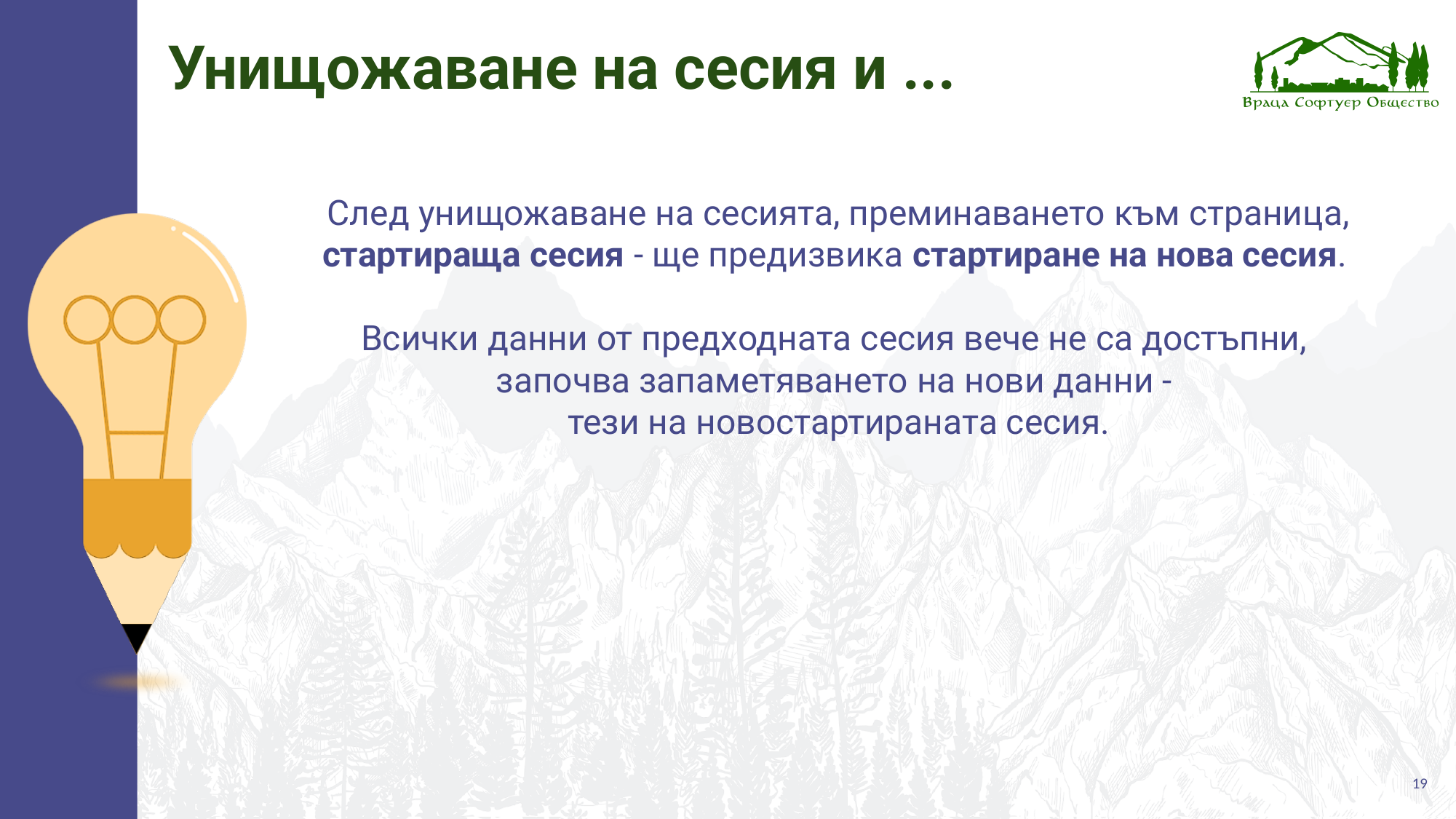

# Унищожаване на сесия и ...

След унищожаване на сесията, преминаването към страница, стартираща сесия - ще предизвика стартиране на нова сесия.

Всички данни от предходната сесия вече не са достъпни,
започва запаметяването на нови данни -
тези на новостартираната сесия.
19